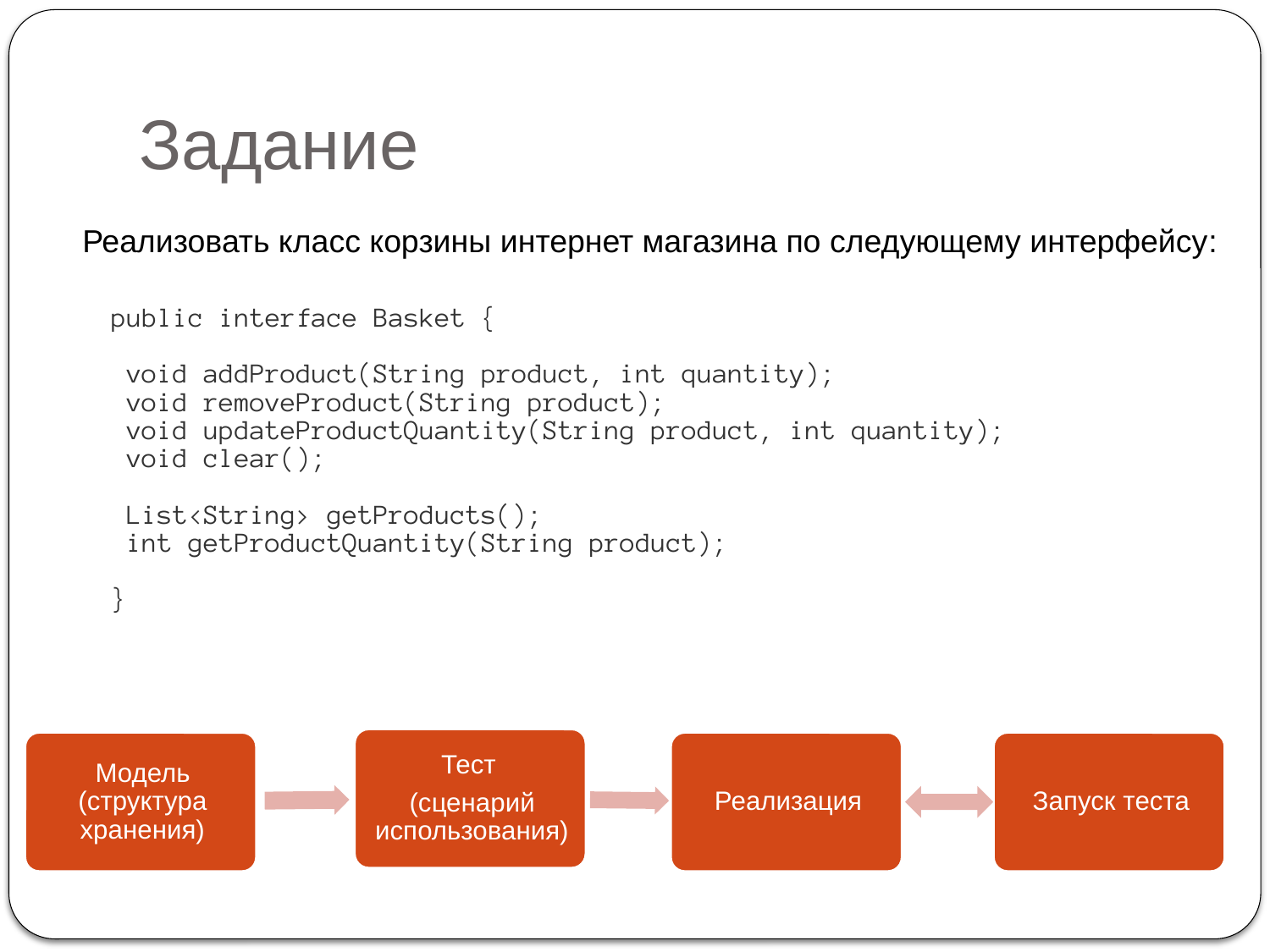

# Задание
Реализовать класс корзины интернет магазина по следующему интерфейсу:
| public interface Basket {     void addProduct(String product, int quantity);  void removeProduct(String product);  void updateProductQuantity(String product, int quantity);  void clear();     List<String> getProducts();  int getProductQuantity(String product);    } |
| --- |
Модель (структура хранения)

Тест
(сценарий использования)

Реализация

Запуск теста